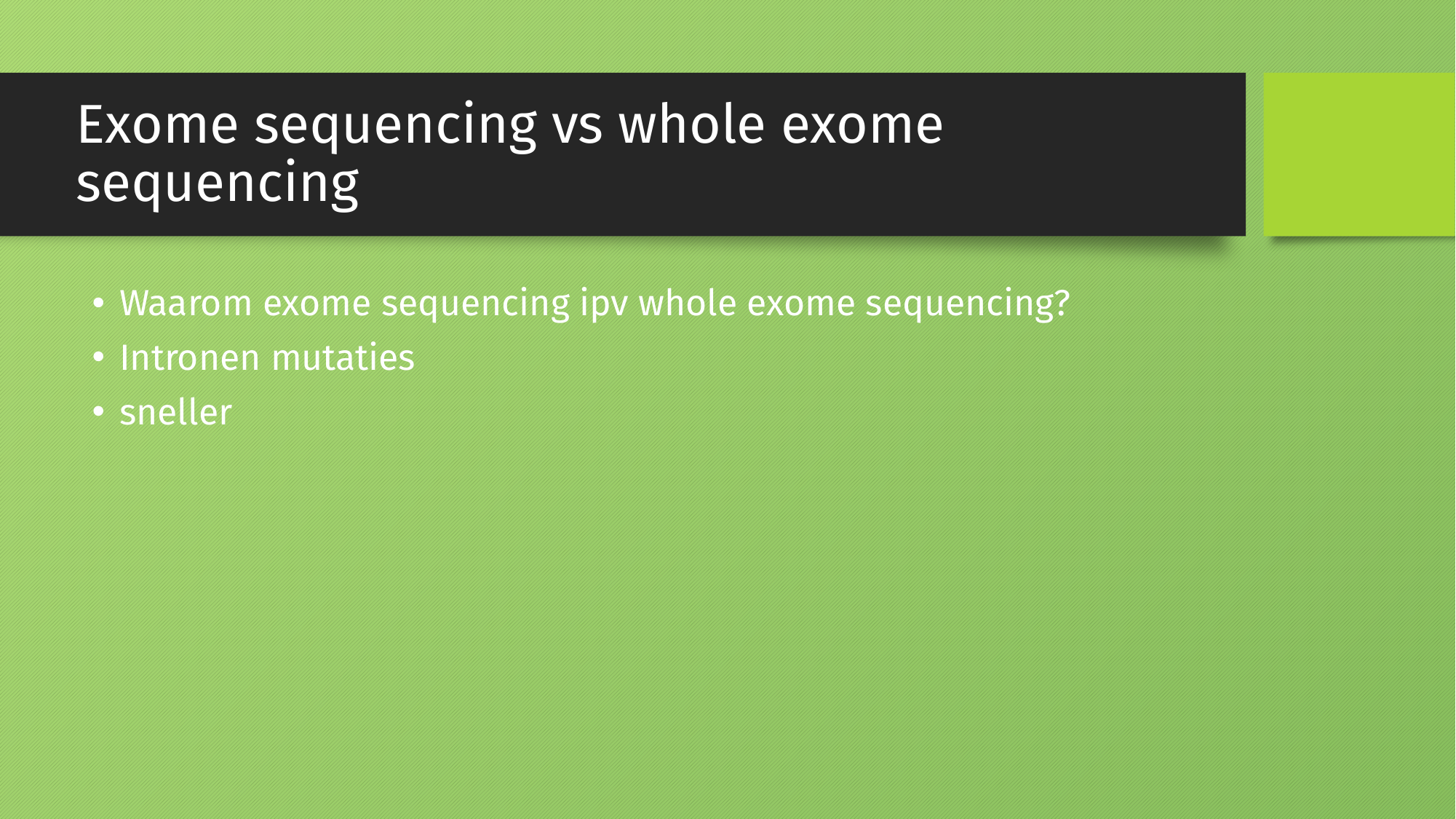

# Exome sequencing vs whole exome sequencing
Waarom exome sequencing ipv whole exome sequencing?
Intronen mutaties
sneller